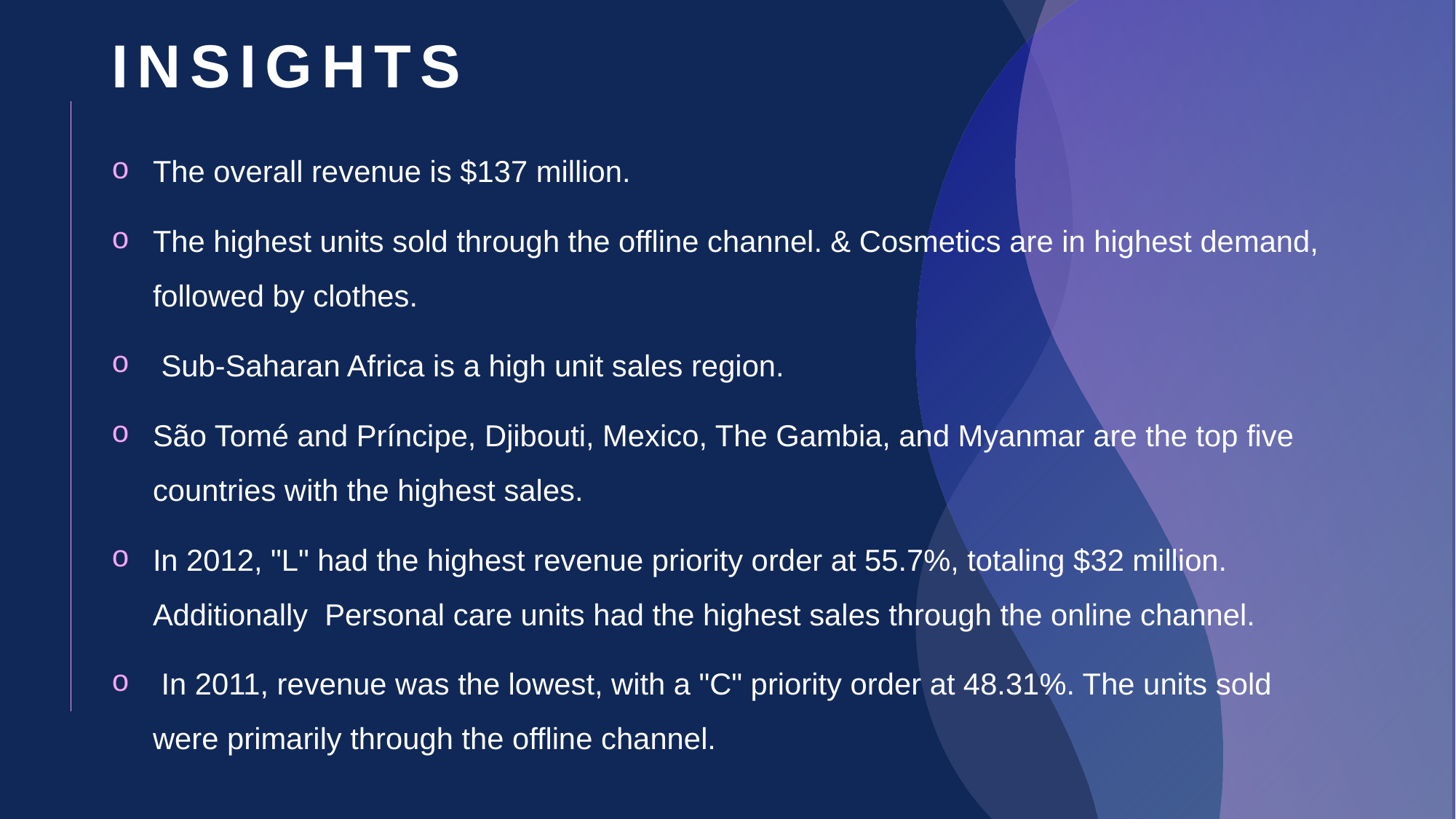

# insights
The overall revenue is $137 million.
The highest units sold through the offline channel. & Cosmetics are in highest demand, followed by clothes.
 Sub-Saharan Africa is a high unit sales region.
São Tomé and Príncipe, Djibouti, Mexico, The Gambia, and Myanmar are the top five countries with the highest sales.
In 2012, "L" had the highest revenue priority order at 55.7%, totaling $32 million. Additionally  Personal care units had the highest sales through the online channel.
 In 2011, revenue was the lowest, with a "C" priority order at 48.31%. The units sold were primarily through the offline channel.